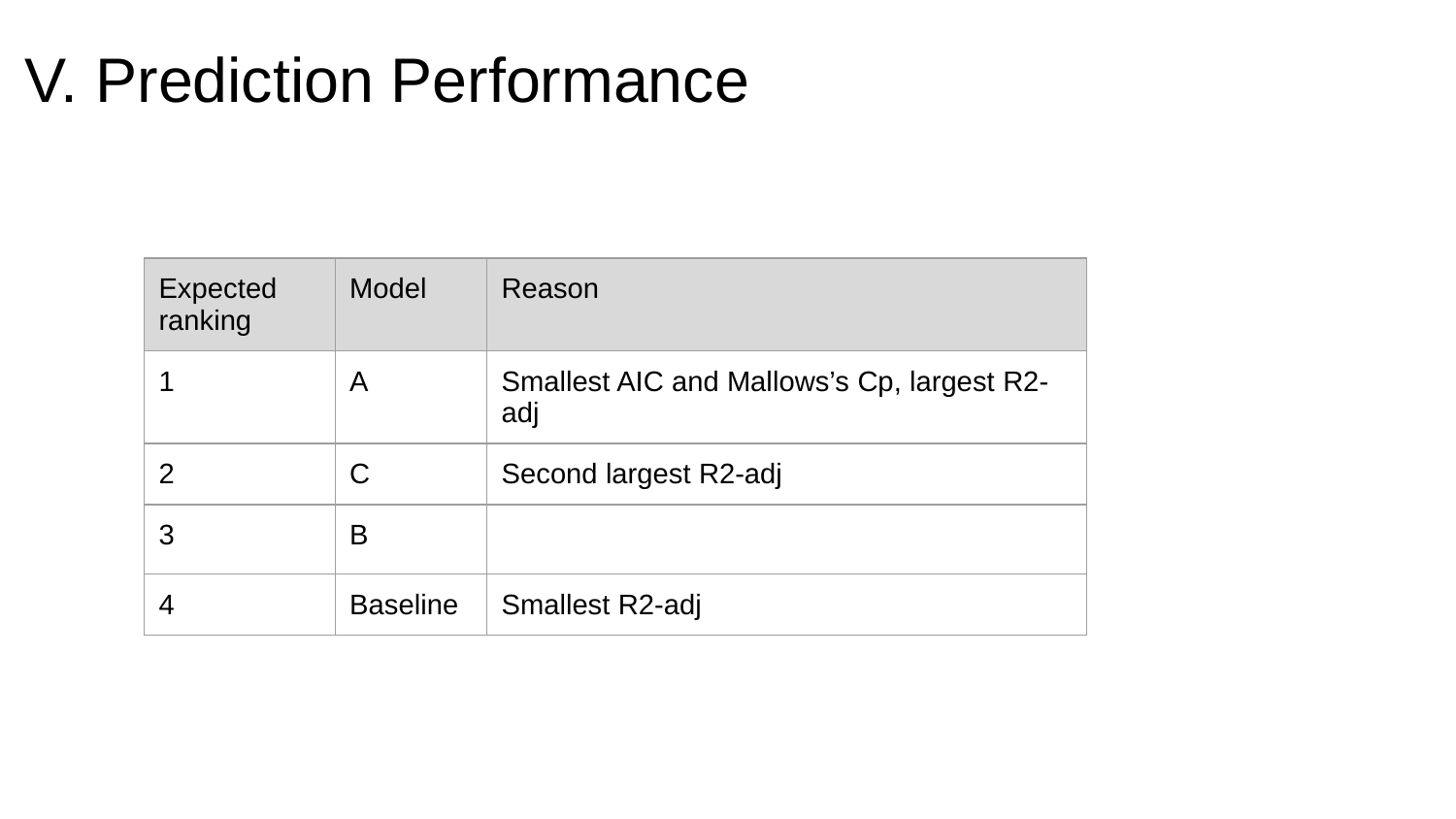

V. Prediction Performance

| Expected ranking | Model | Reason |
| --- | --- | --- |
| 1 | A | Smallest AIC and Mallows’s Cp, largest R2-adj |
| 2 | C | Second largest R2-adj |
| 3 | B |  |
| 4 | Baseline | Smallest R2-adj |